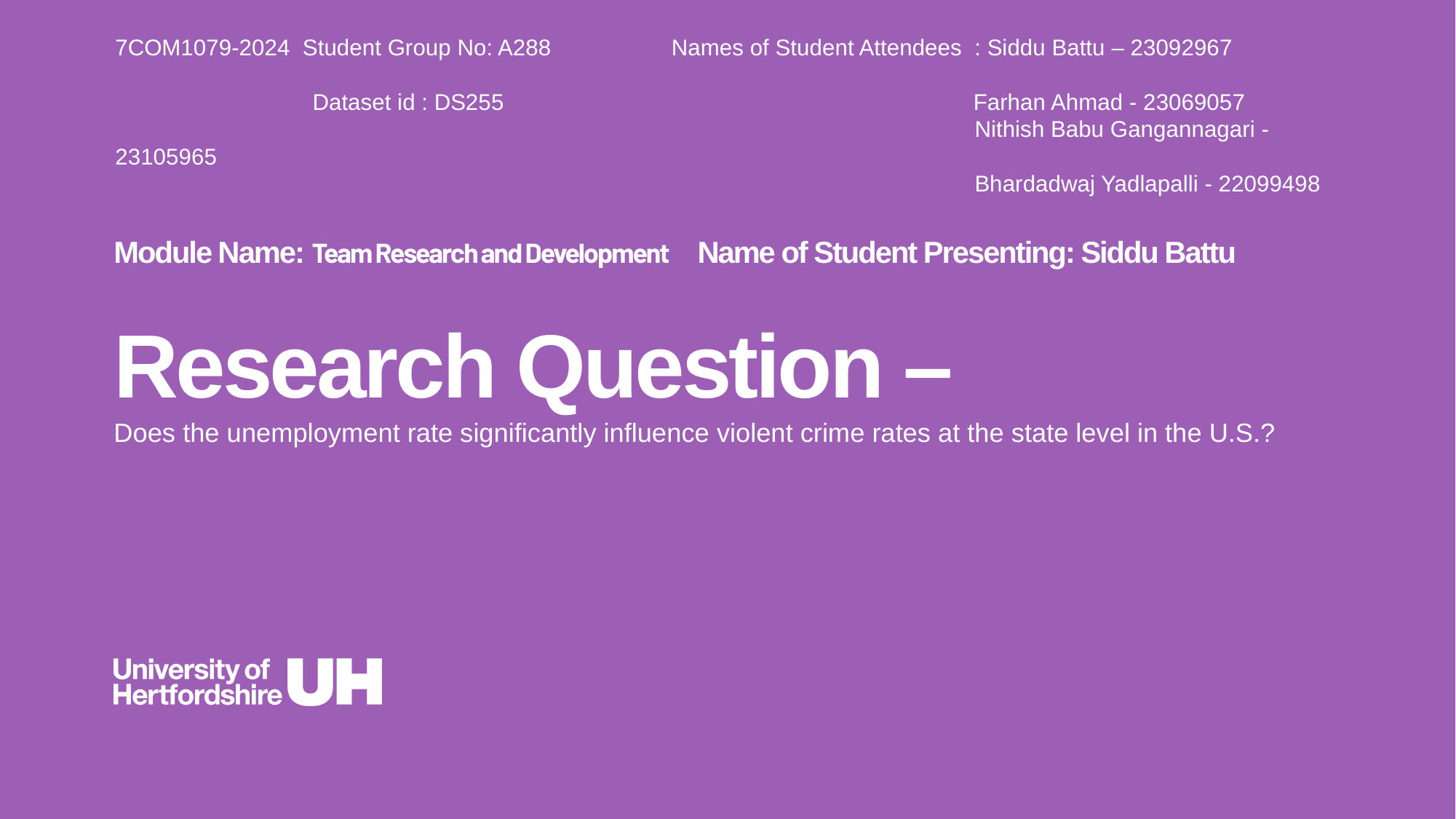

7COM1079-2024  Student Group No: A288                   Names of Student Attendees  : Siddu Battu – 23092967
                               Dataset id : DS255                                                                          Farhan Ahmad - 23069057
                                                                                                                                       Nithish Babu Gangannagari - 23105965
                                                                                                                                       Bhardadwaj Yadlapalli - 22099498

Module Name: Team Research and Development       Name of Student Presenting: Siddu Battu
# Research Question – Does the unemployment rate significantly influence violent crime rates at the state level in the U.S.?